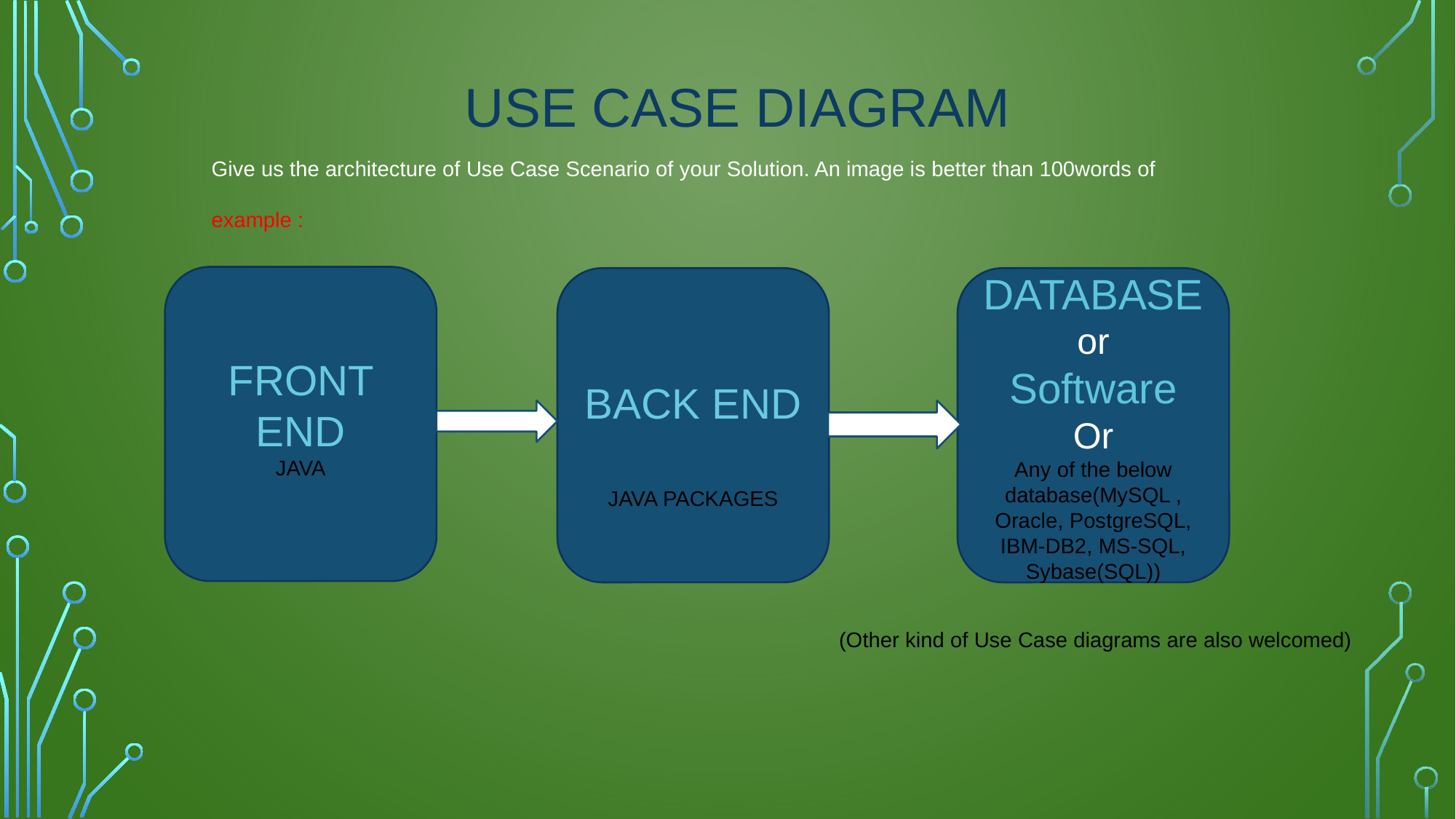

# USE CASE DIAGRAM
Give us the architecture of Use Case Scenario of your Solution. An image is better than 100words of

example :

FRONT END
JAVA

BACK END

JAVA PACKAGES

DATABASE
or
Software
Or
Any of the below database(MySQL , Oracle, PostgreSQL, IBM-DB2, MS-SQL, Sybase(SQL))

(Other kind of Use Case diagrams are also welcomed)